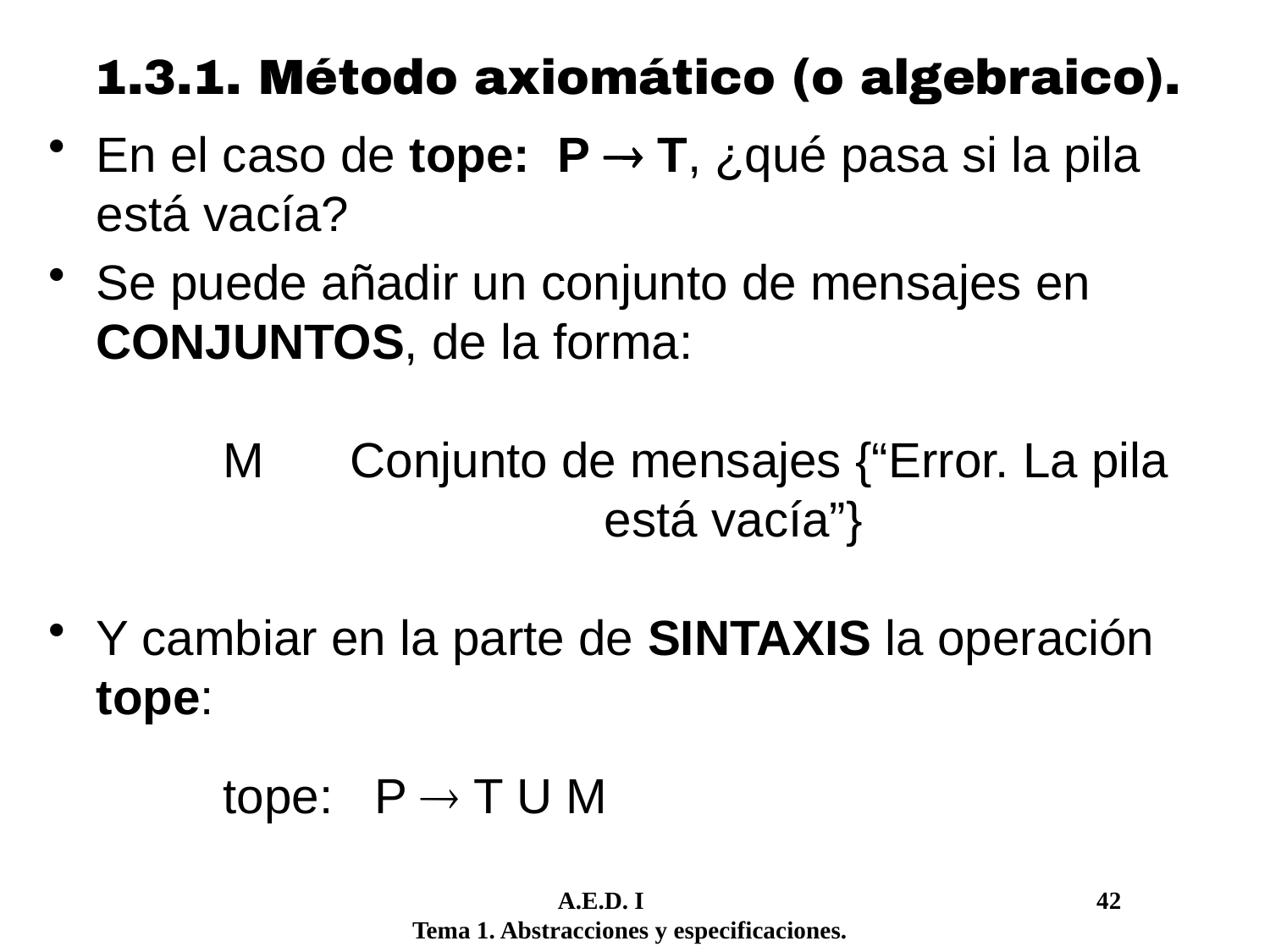

1.3.1. Método axiomático (o algebraico).
En el caso de tope:  P → T, ¿qué pasa si la pila está vacía?
Se puede añadir un conjunto de mensajes en CONJUNTOS, de la forma:

		M	Conjunto de mensajes {“Error. La pila 				está vacía”}

Y cambiar en la parte de SINTAXIS la operación tope:

		tope:   P → T U M
	   A.E.D. I				        42
Tema 1. Abstracciones y especificaciones.